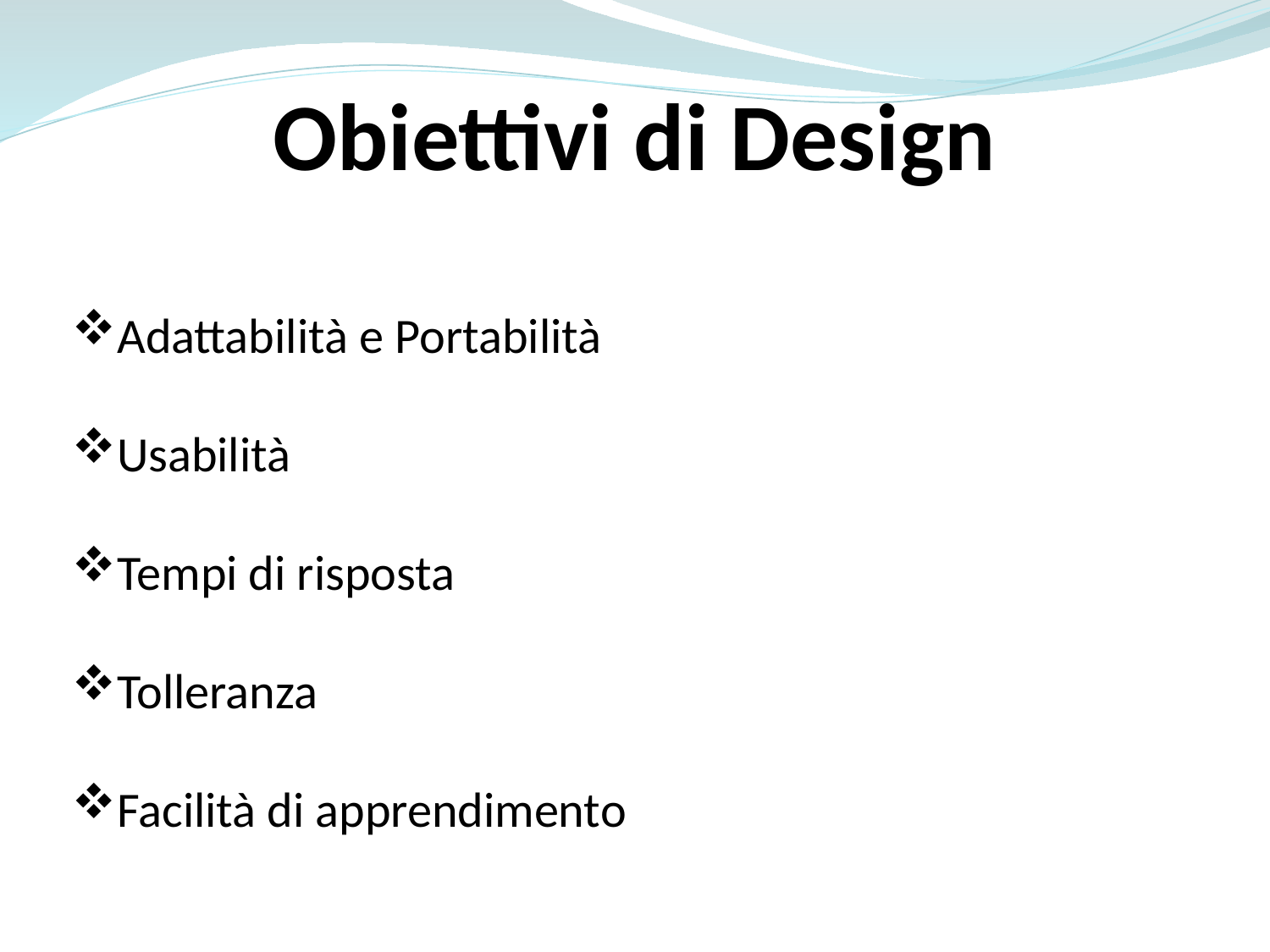

Obiettivi di Design

Adattabilità e Portabilità

Usabilità

Tempi di risposta

Tolleranza

Facilità di apprendimento